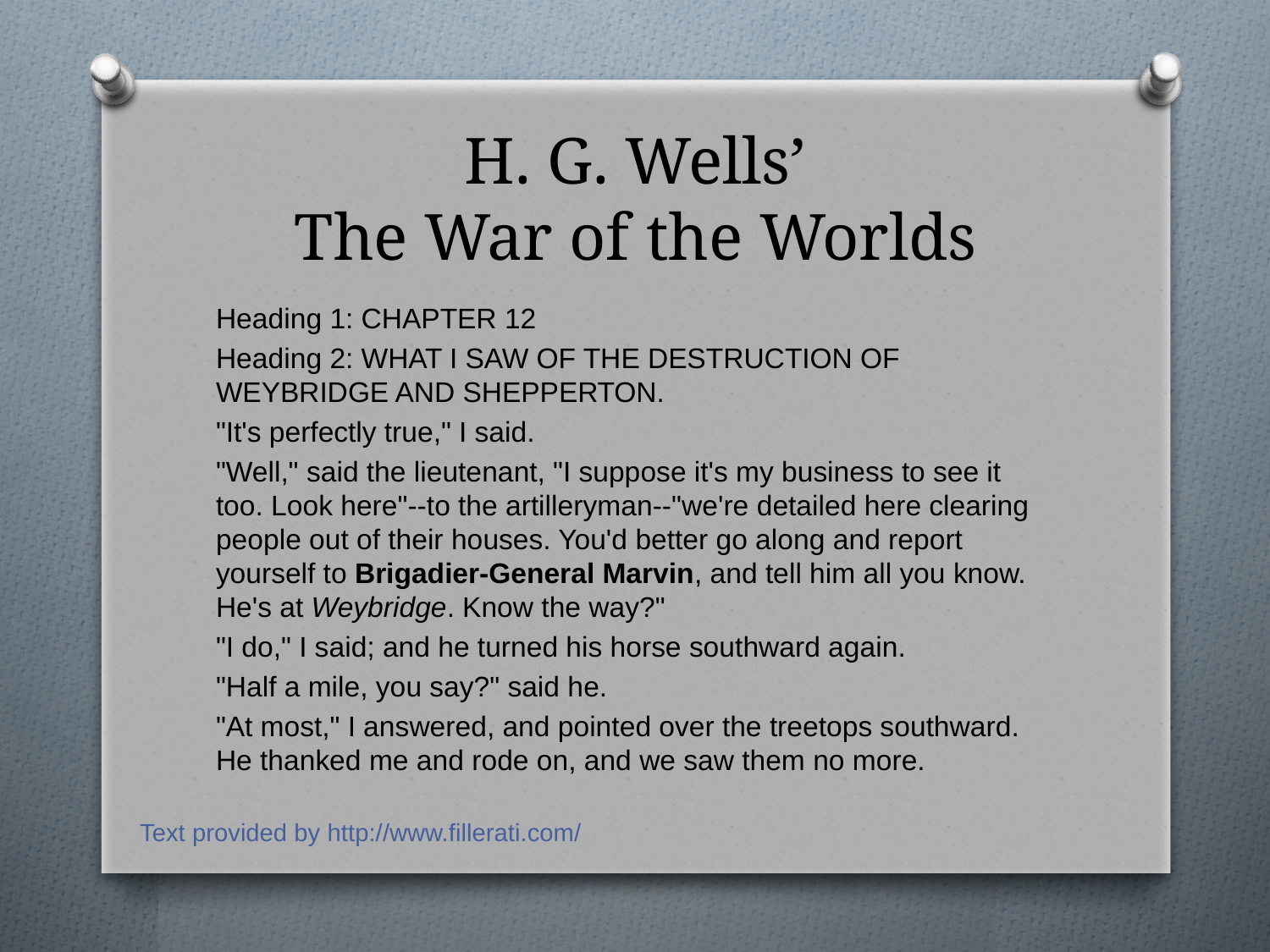

# H. G. Wells’ The War of the Worlds
Heading 1: CHAPTER 12
Heading 2: WHAT I SAW OF THE DESTRUCTION OF WEYBRIDGE AND SHEPPERTON.
"It's perfectly true," I said.
"Well," said the lieutenant, "I suppose it's my business to see it too. Look here"--to the artilleryman--"we're detailed here clearing people out of their houses. You'd better go along and report yourself to Brigadier-General Marvin, and tell him all you know. He's at Weybridge. Know the way?"
"I do," I said; and he turned his horse southward again.
"Half a mile, you say?" said he.
"At most," I answered, and pointed over the treetops southward. He thanked me and rode on, and we saw them no more.
Text provided by http://www.fillerati.com/